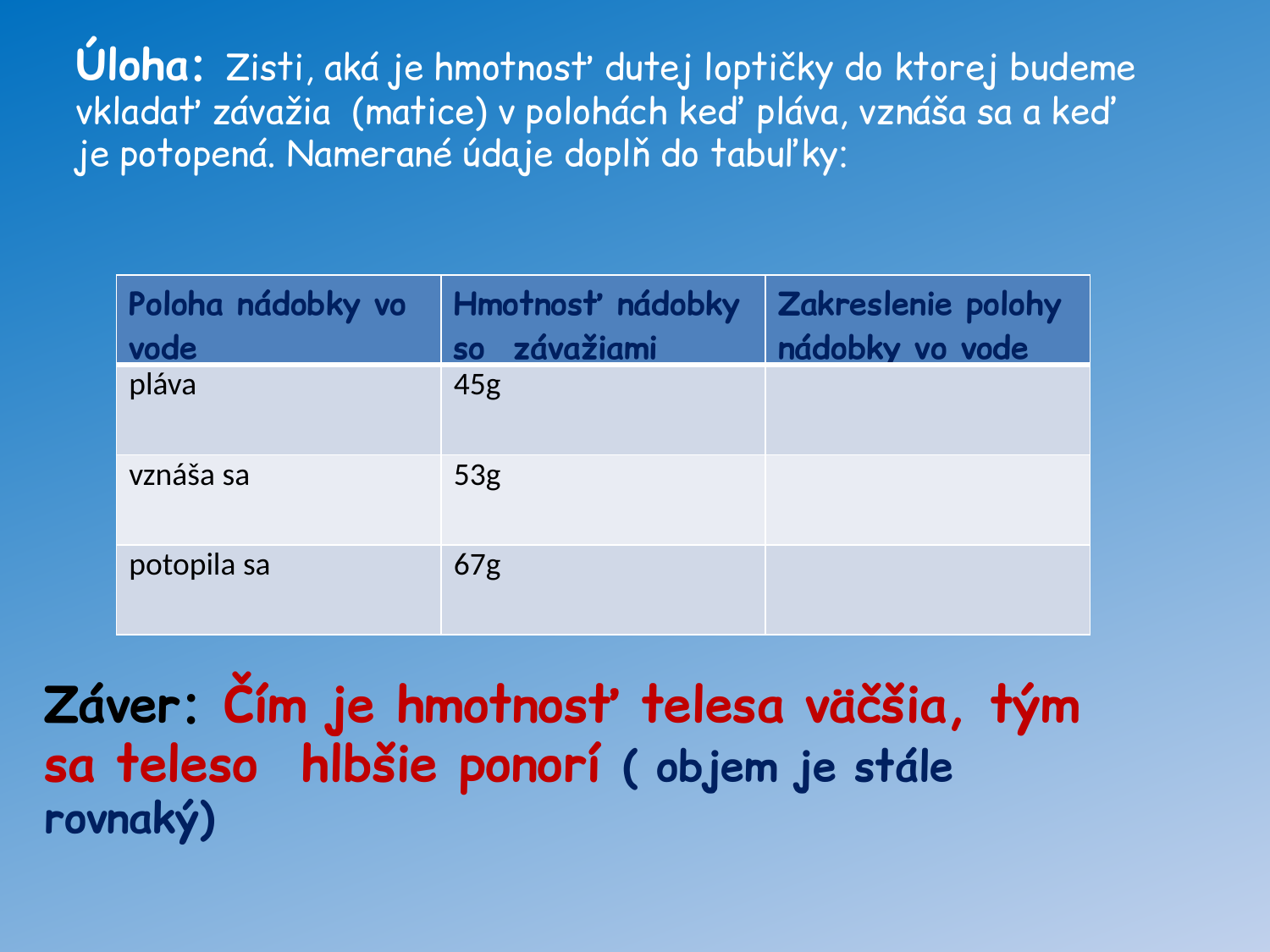

Úloha: Zisti, aká je hmotnosť dutej loptičky do ktorej budeme vkladať závažia  (matice) v polohách keď pláva, vznáša sa a keď je potopená. Namerané údaje doplň do tabuľky:
| Poloha nádobky vo vode | Hmotnosť nádobky so závažiami | Zakreslenie polohy nádobky vo vode |
| --- | --- | --- |
| pláva | 45g |  |
| vznáša sa | 53g |  |
| potopila sa | 67g |  |
Záver: Čím je hmotnosť telesa väčšia, tým sa teleso  hlbšie ponorí ( objem je stále rovnaký)